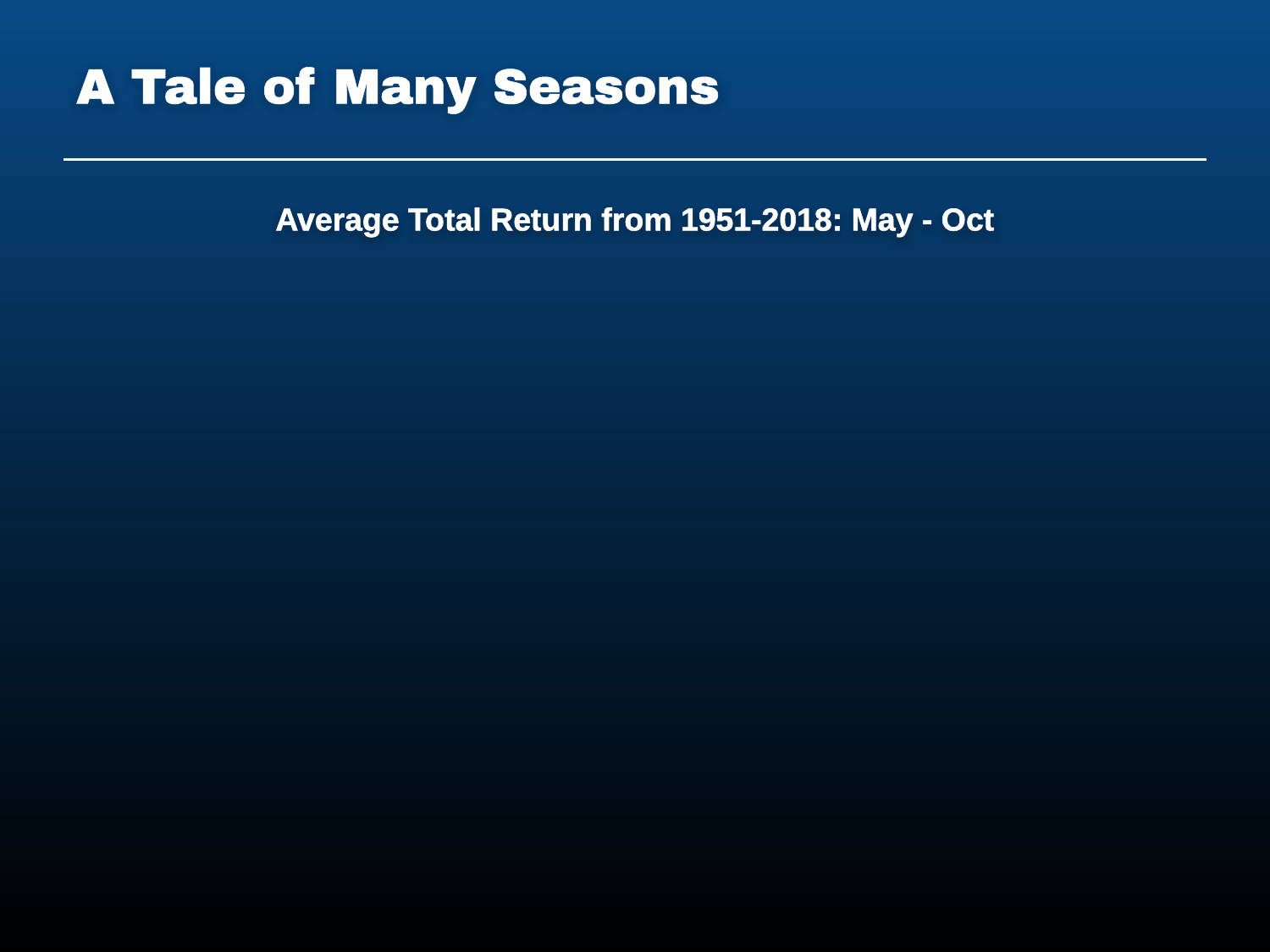

# A Tale of Many Seasons
Average Total Return from 1951-2018: May - Oct